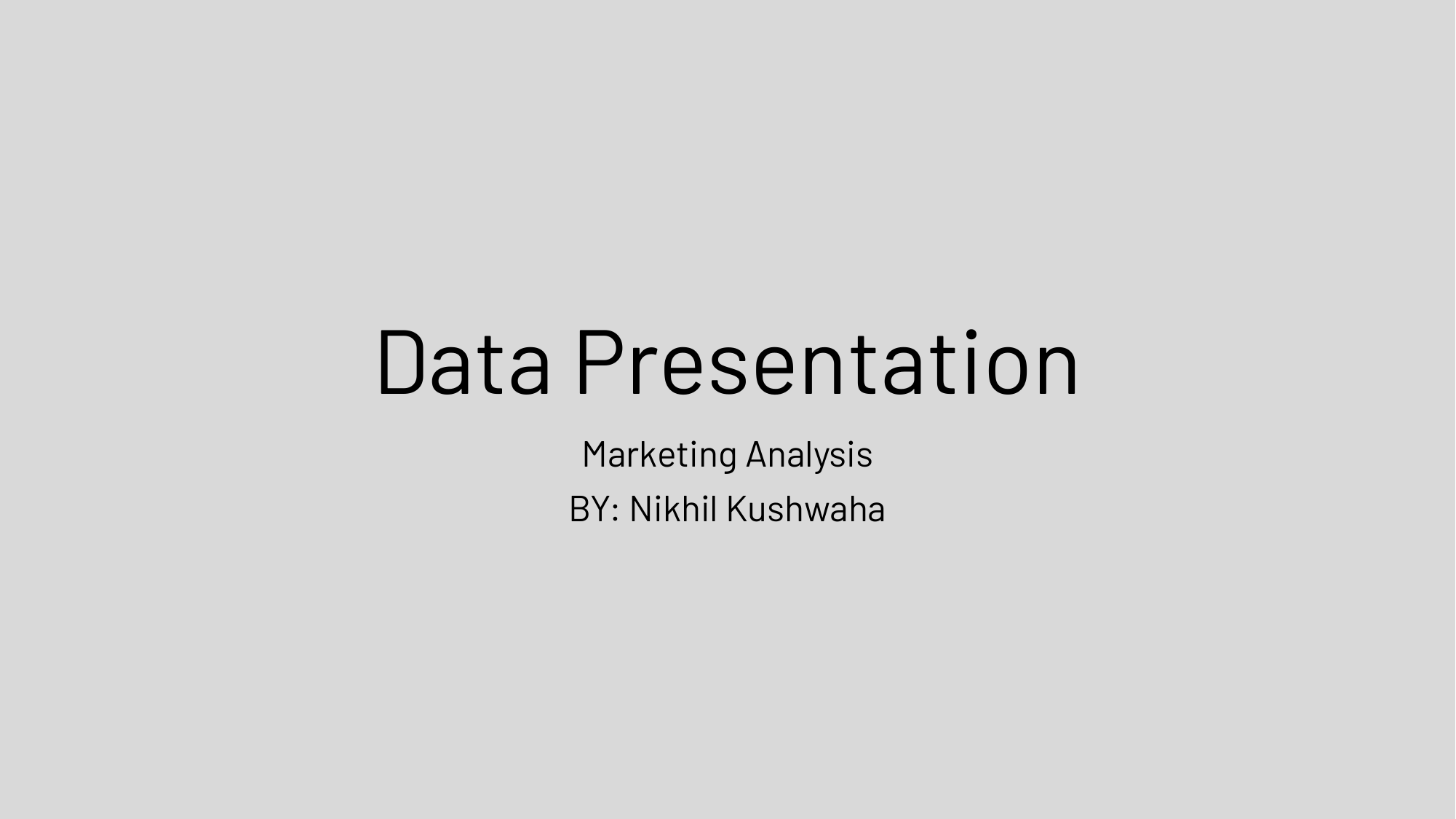

# Data Presentation
Marketing Analysis
BY: Nikhil Kushwaha